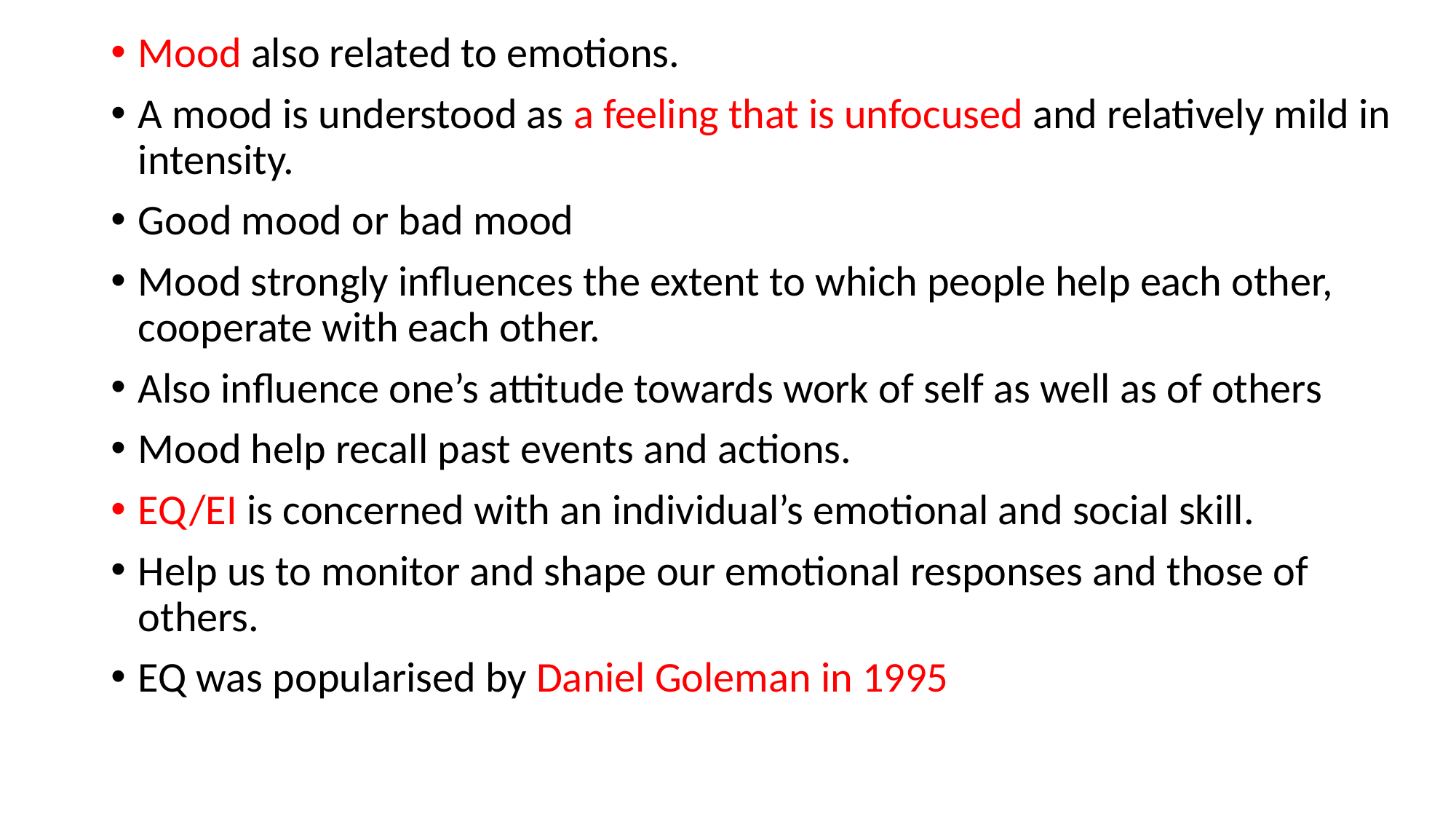

Mood also related to emotions.
A mood is understood as a feeling that is unfocused and relatively mild in intensity.
Good mood or bad mood
Mood strongly influences the extent to which people help each other, cooperate with each other.
Also influence one’s attitude towards work of self as well as of others
Mood help recall past events and actions.
EQ/EI is concerned with an individual’s emotional and social skill.
Help us to monitor and shape our emotional responses and those of others.
EQ was popularised by Daniel Goleman in 1995